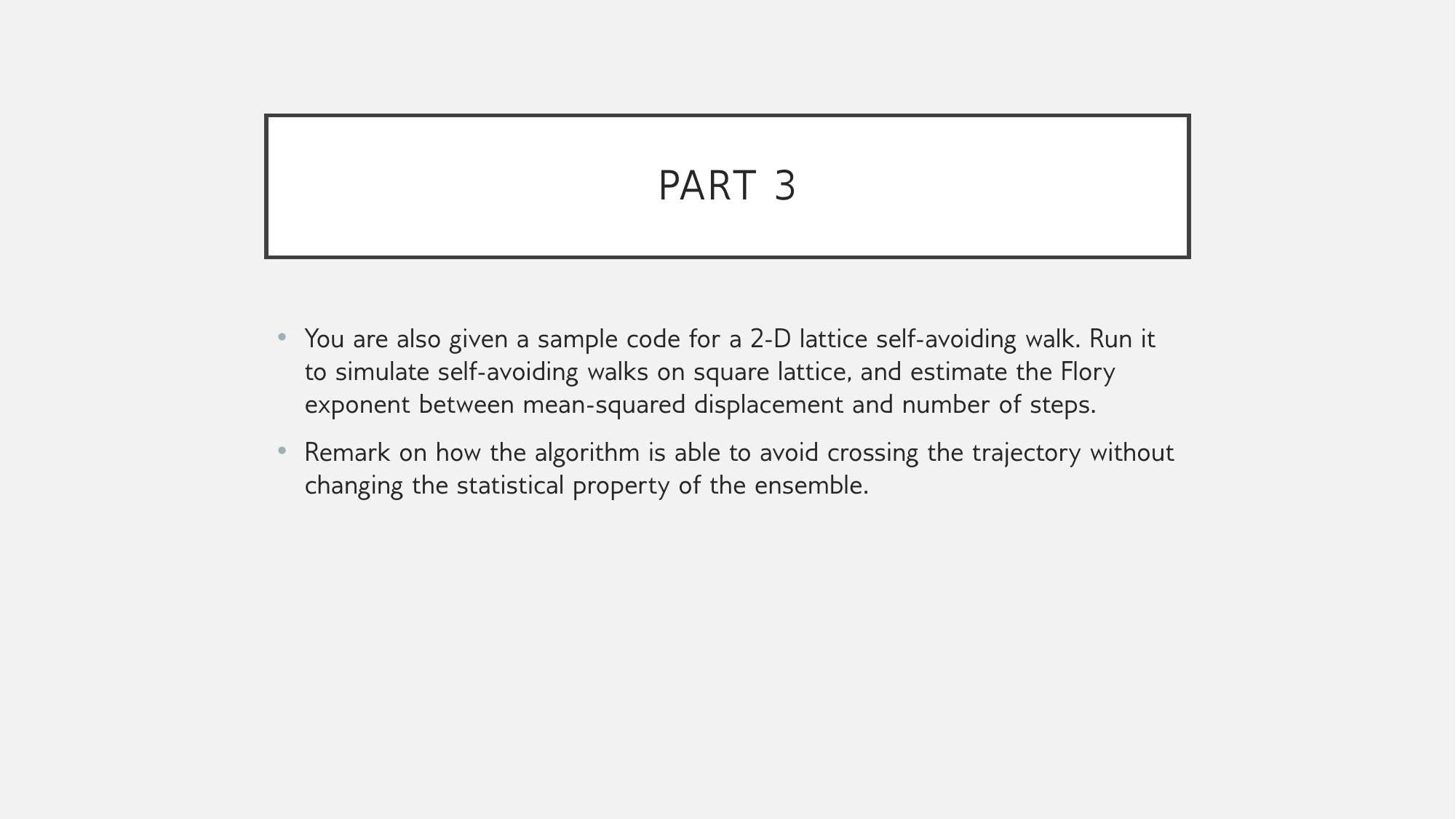

# Part 3
You are also given a sample code for a 2-D lattice self-avoiding walk. Run it to simulate self-avoiding walks on square lattice, and estimate the Flory exponent between mean-squared displacement and number of steps.
Remark on how the algorithm is able to avoid crossing the trajectory without changing the statistical property of the ensemble.